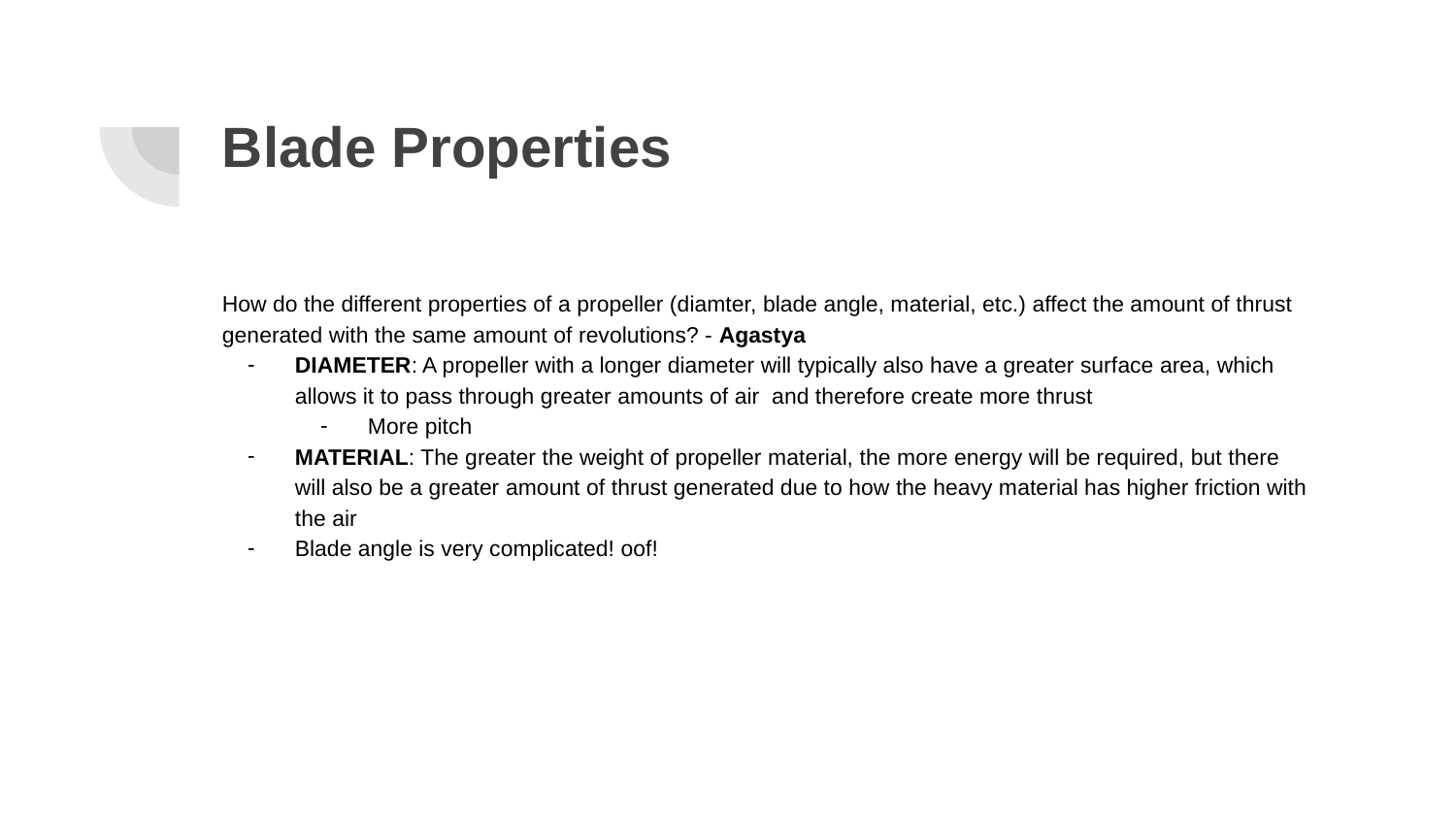

# Blade Properties
How do the different properties of a propeller (diamter, blade angle, material, etc.) affect the amount of thrust generated with the same amount of revolutions? - Agastya
DIAMETER: A propeller with a longer diameter will typically also have a greater surface area, which allows it to pass through greater amounts of air  and therefore create more thrust
More pitch
MATERIAL: The greater the weight of propeller material, the more energy will be required, but there will also be a greater amount of thrust generated due to how the heavy material has higher friction with the air
Blade angle is very complicated! oof!